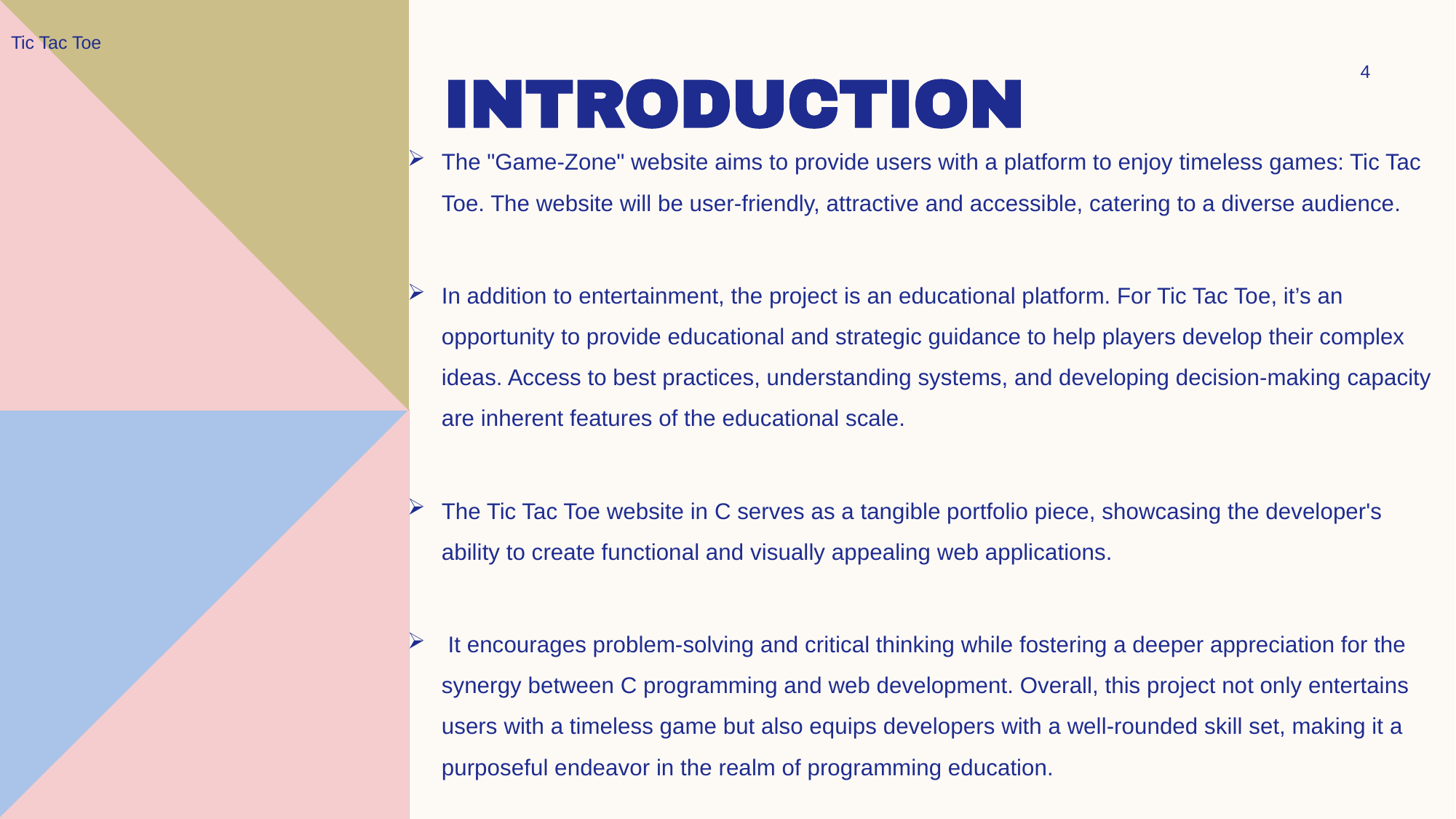

Tic Tac Toe
# Introduction
4
The "Game-Zone" website aims to provide users with a platform to enjoy timeless games: Tic Tac Toe. The website will be user-friendly, attractive and accessible, catering to a diverse audience.

In addition to entertainment, the project is an educational platform. For Tic Tac Toe, it’s an opportunity to provide educational and strategic guidance to help players develop their complex ideas. Access to best practices, understanding systems, and developing decision-making capacity are inherent features of the educational scale.

The Tic Tac Toe website in C serves as a tangible portfolio piece, showcasing the developer's ability to create functional and visually appealing web applications.

 It encourages problem-solving and critical thinking while fostering a deeper appreciation for the synergy between C programming and web development. Overall, this project not only entertains users with a timeless game but also equips developers with a well-rounded skill set, making it a purposeful endeavor in the realm of programming education.